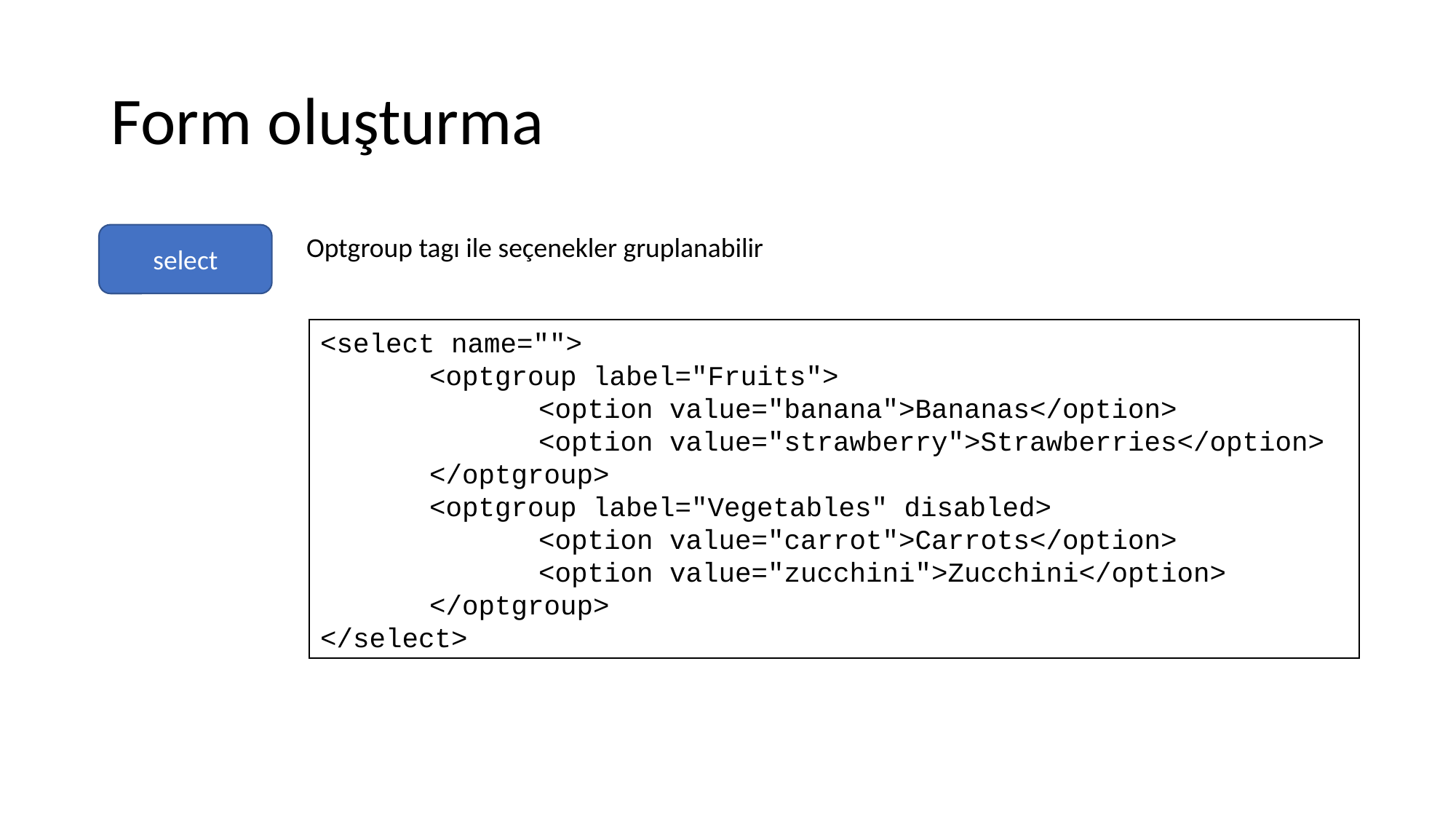

# Form oluşturma
select
Optgroup tagı ile seçenekler gruplanabilir
<select name="">
	<optgroup label="Fruits">
		<option value="banana">Bananas</option>
		<option value="strawberry">Strawberries</option>
 	</optgroup>
 	<optgroup label="Vegetables" disabled>
 		<option value="carrot">Carrots</option>
 		<option value="zucchini">Zucchini</option>
 	</optgroup>
</select>